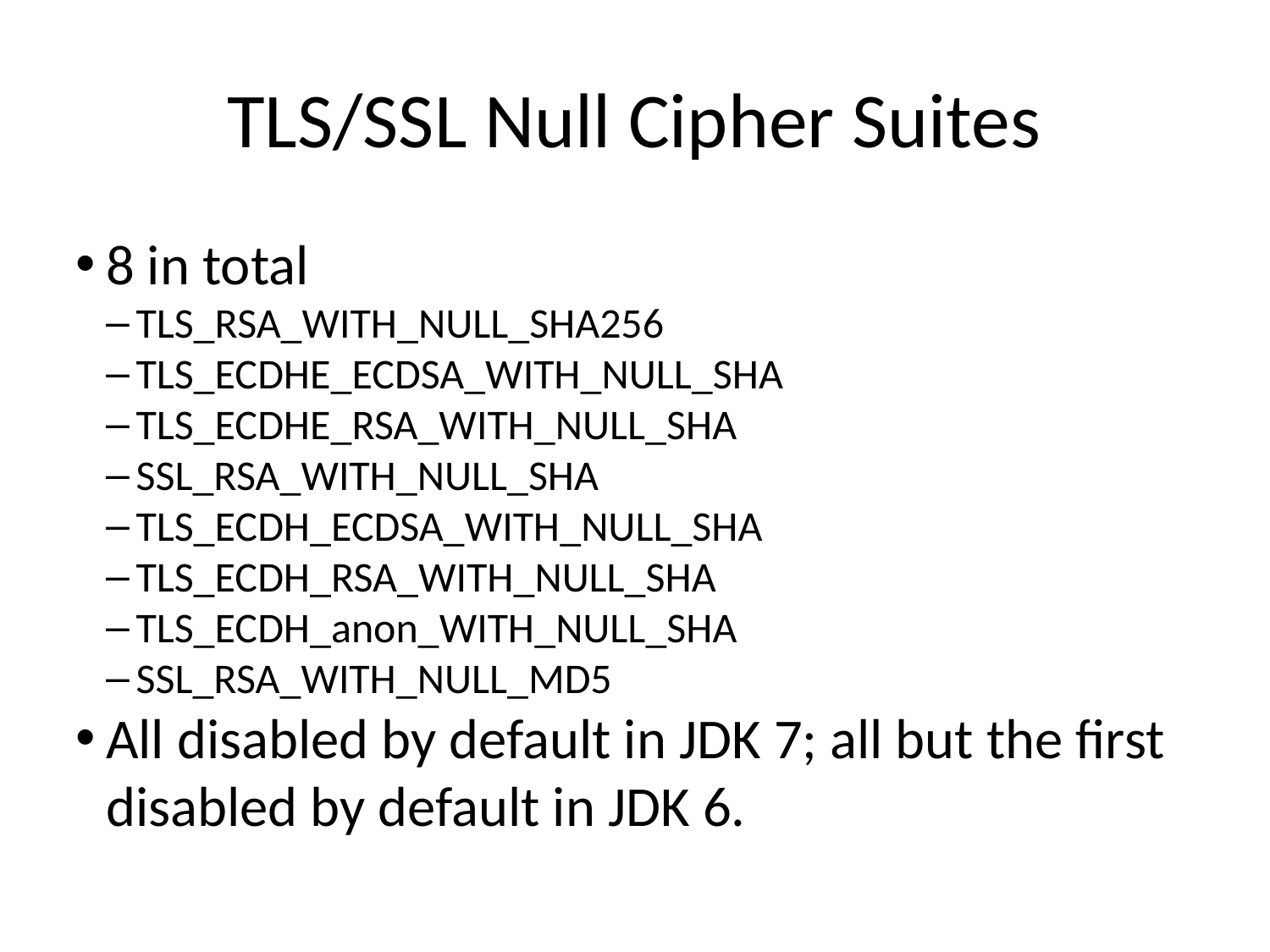

TLS/SSL Null Cipher Suites
8 in total
TLS_RSA_WITH_NULL_SHA256
TLS_ECDHE_ECDSA_WITH_NULL_SHA
TLS_ECDHE_RSA_WITH_NULL_SHA
SSL_RSA_WITH_NULL_SHA
TLS_ECDH_ECDSA_WITH_NULL_SHA
TLS_ECDH_RSA_WITH_NULL_SHA
TLS_ECDH_anon_WITH_NULL_SHA
SSL_RSA_WITH_NULL_MD5
All disabled by default in JDK 7; all but the first disabled by default in JDK 6.